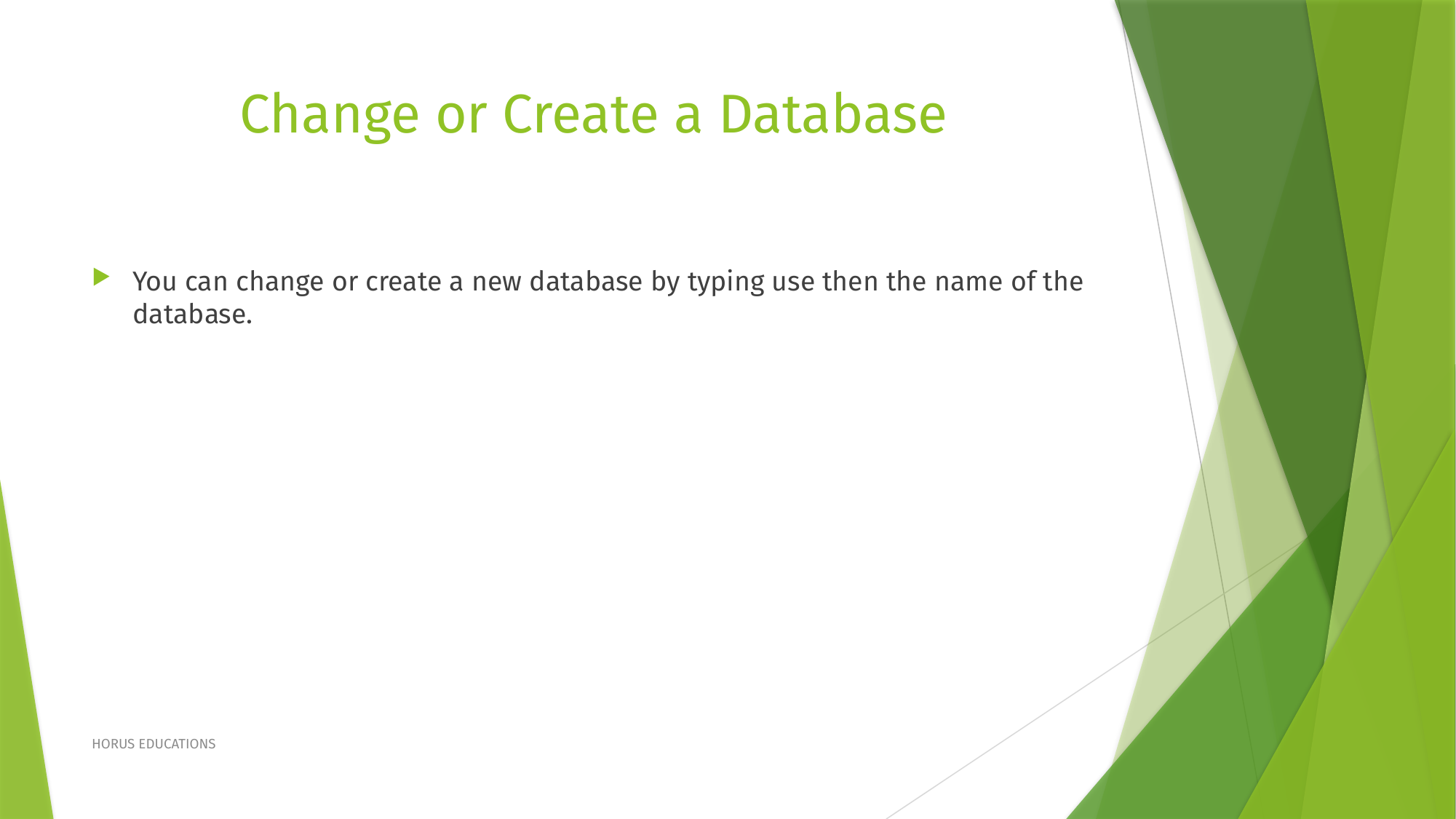

# Change or Create a Database
You can change or create a new database by typing use then the name of the database.

HORUS EDUCATIONS